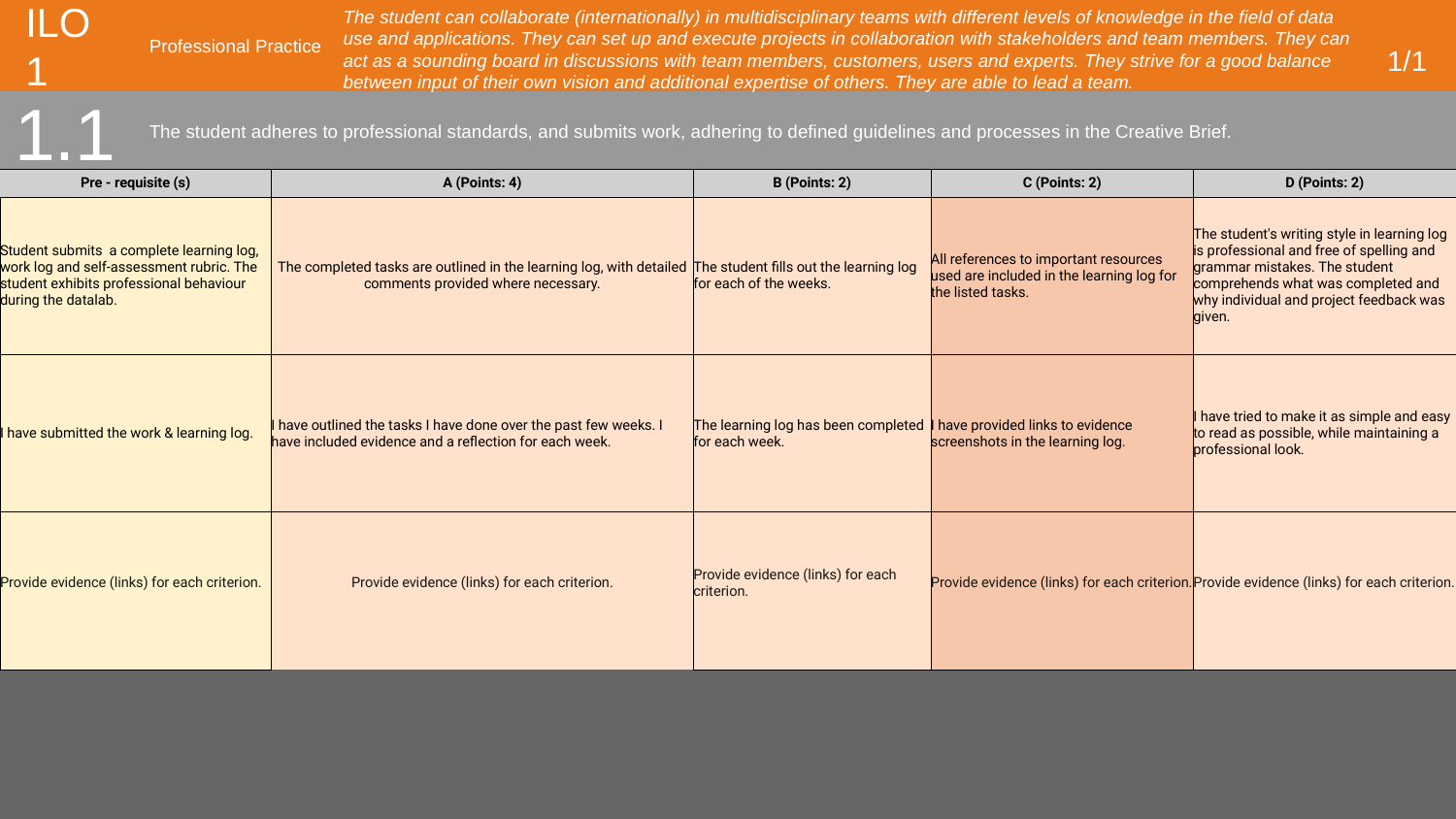

# ILO 1
Professional Practice
1/1
The student can collaborate (internationally) in multidisciplinary teams with different levels of knowledge in the field of data use and applications. They can set up and execute projects in collaboration with stakeholders and team members. They can act as a sounding board in discussions with team members, customers, users and experts. They strive for a good balance between input of their own vision and additional expertise of others. They are able to lead a team.
1.1
The student adheres to professional standards, and submits work, adhering to defined guidelines and processes in the Creative Brief.
| Pre - requisite (s) | A (Points: 4) | B (Points: 2) | C (Points: 2) | D (Points: 2) |
| --- | --- | --- | --- | --- |
| Student submits a complete learning log, work log and self-assessment rubric. The student exhibits professional behaviour during the datalab. | The completed tasks are outlined in the learning log, with detailed comments provided where necessary. | The student fills out the learning log for each of the weeks. | All references to important resources used are included in the learning log for the listed tasks. | The student's writing style in learning log is professional and free of spelling and grammar mistakes. The student comprehends what was completed and why individual and project feedback was given. |
| I have submitted the work & learning log. | I have outlined the tasks I have done over the past few weeks. I have included evidence and a reflection for each week. | The learning log has been completed for each week. | I have provided links to evidence screenshots in the learning log. | I have tried to make it as simple and easy to read as possible, while maintaining a professional look. |
| Provide evidence (links) for each criterion. | Provide evidence (links) for each criterion. | Provide evidence (links) for each criterion. | Provide evidence (links) for each criterion. | Provide evidence (links) for each criterion. |
Show your best examples, do not go overboard, add in short description, you are free to alter this layout (or add slides per evidence) to suit your needs. Just be sure that it is clear.